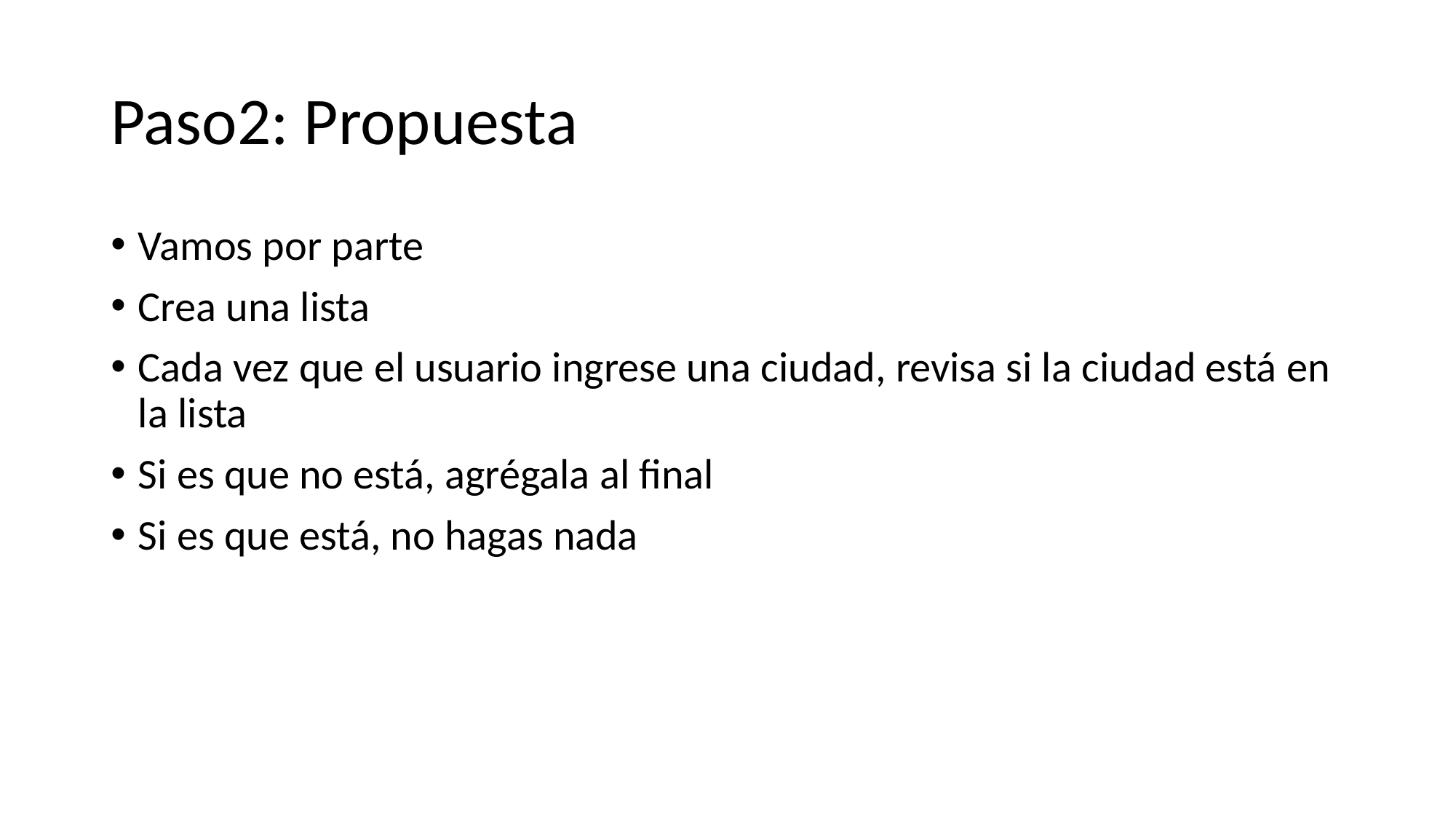

# Paso2: Propuesta
Vamos por parte
Crea una lista
Cada vez que el usuario ingrese una ciudad, revisa si la ciudad está en la lista
Si es que no está, agrégala al final
Si es que está, no hagas nada